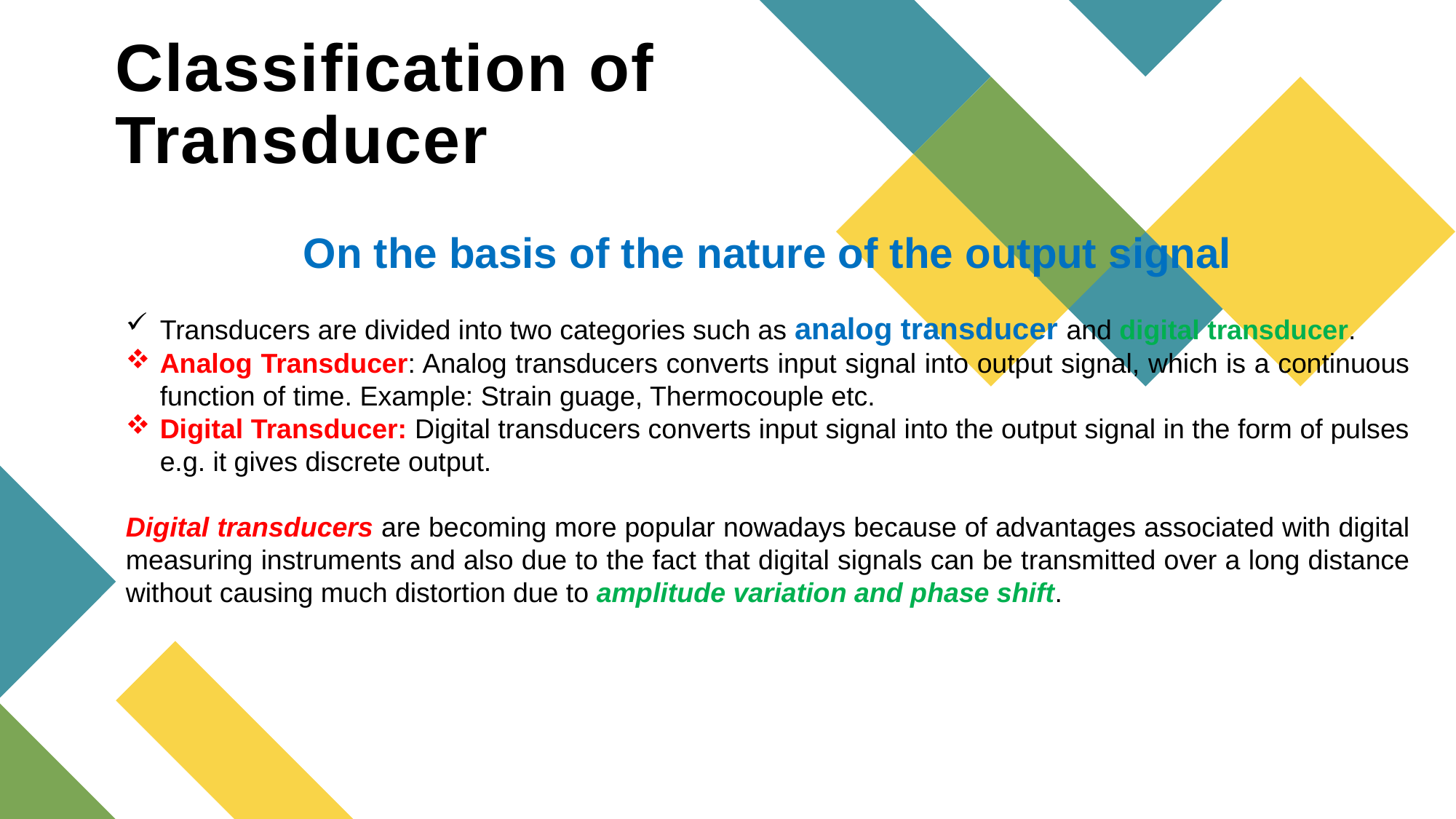

# Classification of Transducer
On the basis of the nature of the output signal

Transducers are divided into two categories such as analog transducer and digital transducer.
Analog Transducer: Analog transducers converts input signal into output signal, which is a continuous function of time. Example: Strain guage, Thermocouple etc.
Digital Transducer: Digital transducers converts input signal into the output signal in the form of pulses e.g. it gives discrete output.

Digital transducers are becoming more popular nowadays because of advantages associated with digital measuring instruments and also due to the fact that digital signals can be transmitted over a long distance without causing much distortion due to amplitude variation and phase shift.